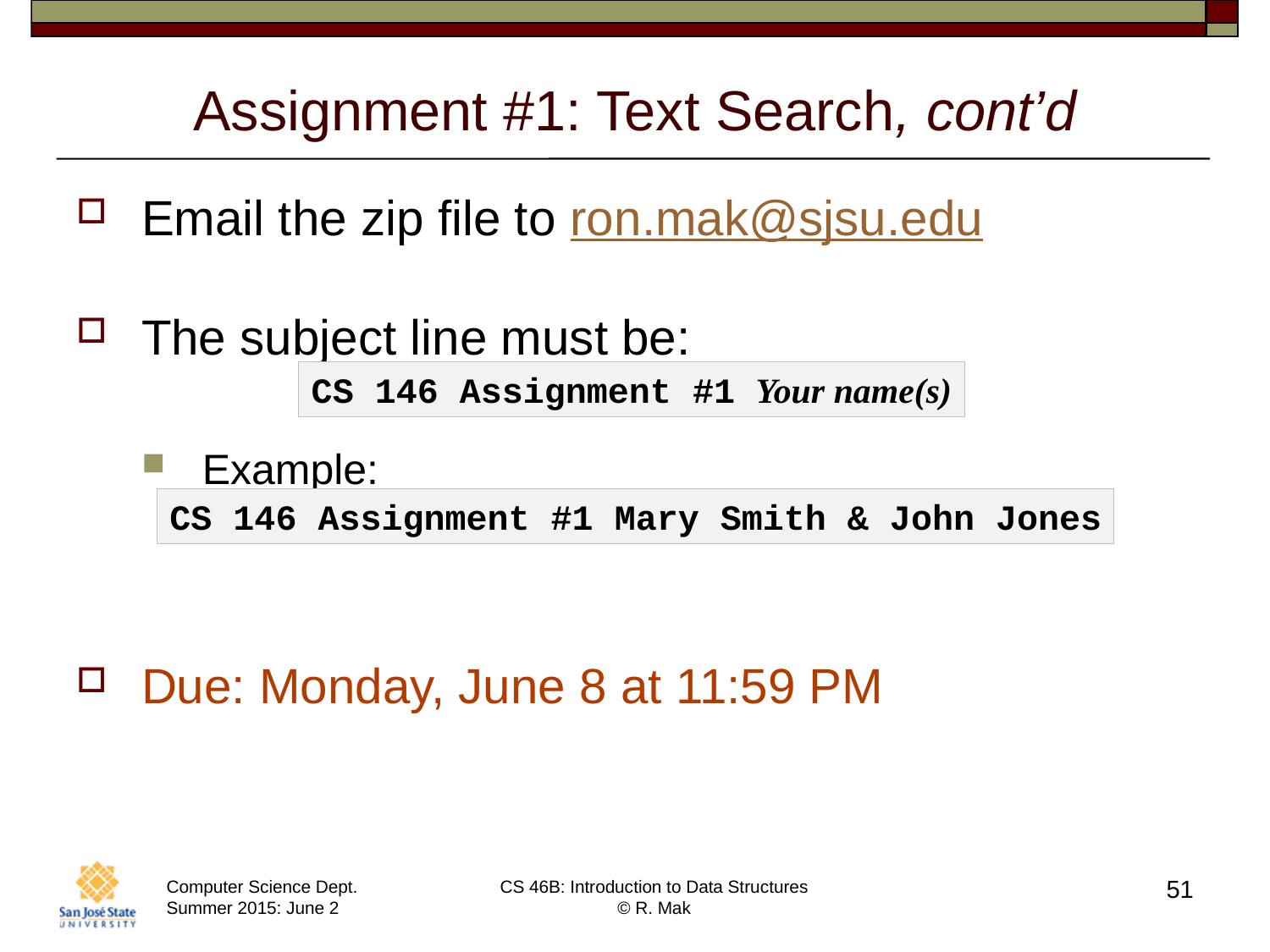

# Assignment #1: Text Search, cont’d
Email the zip file to ron.mak@sjsu.edu

The subject line must be:

Example:

Due: Monday, June 8 at 11:59 PM
CS 146 Assignment #1 Your name(s)
CS 146 Assignment #1 Mary Smith & John Jones
51